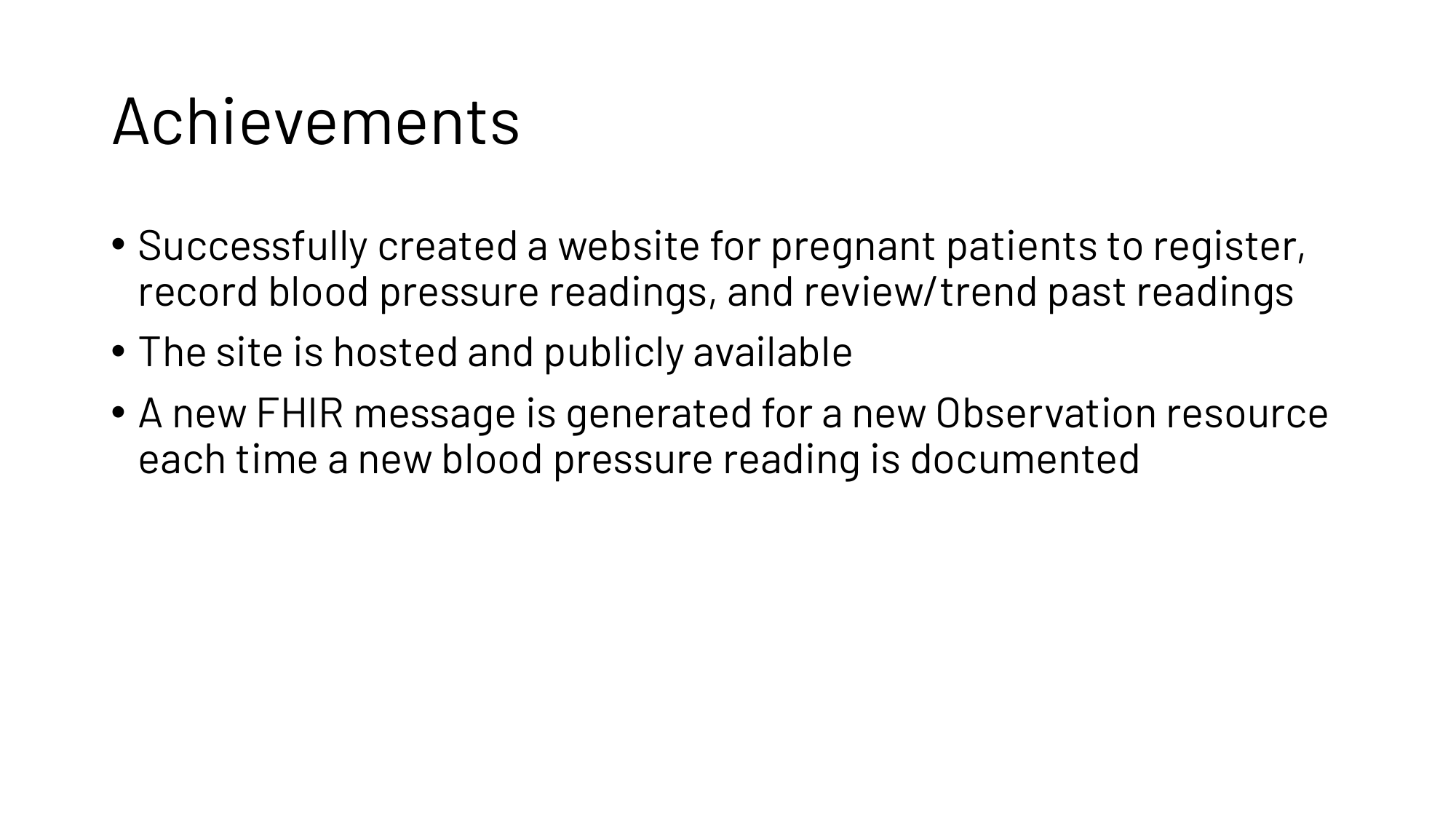

# Achievements
Successfully created a website for pregnant patients to register, record blood pressure readings, and review/trend past readings
The site is hosted and publicly available
A new FHIR message is generated for a new Observation resource each time a new blood pressure reading is documented